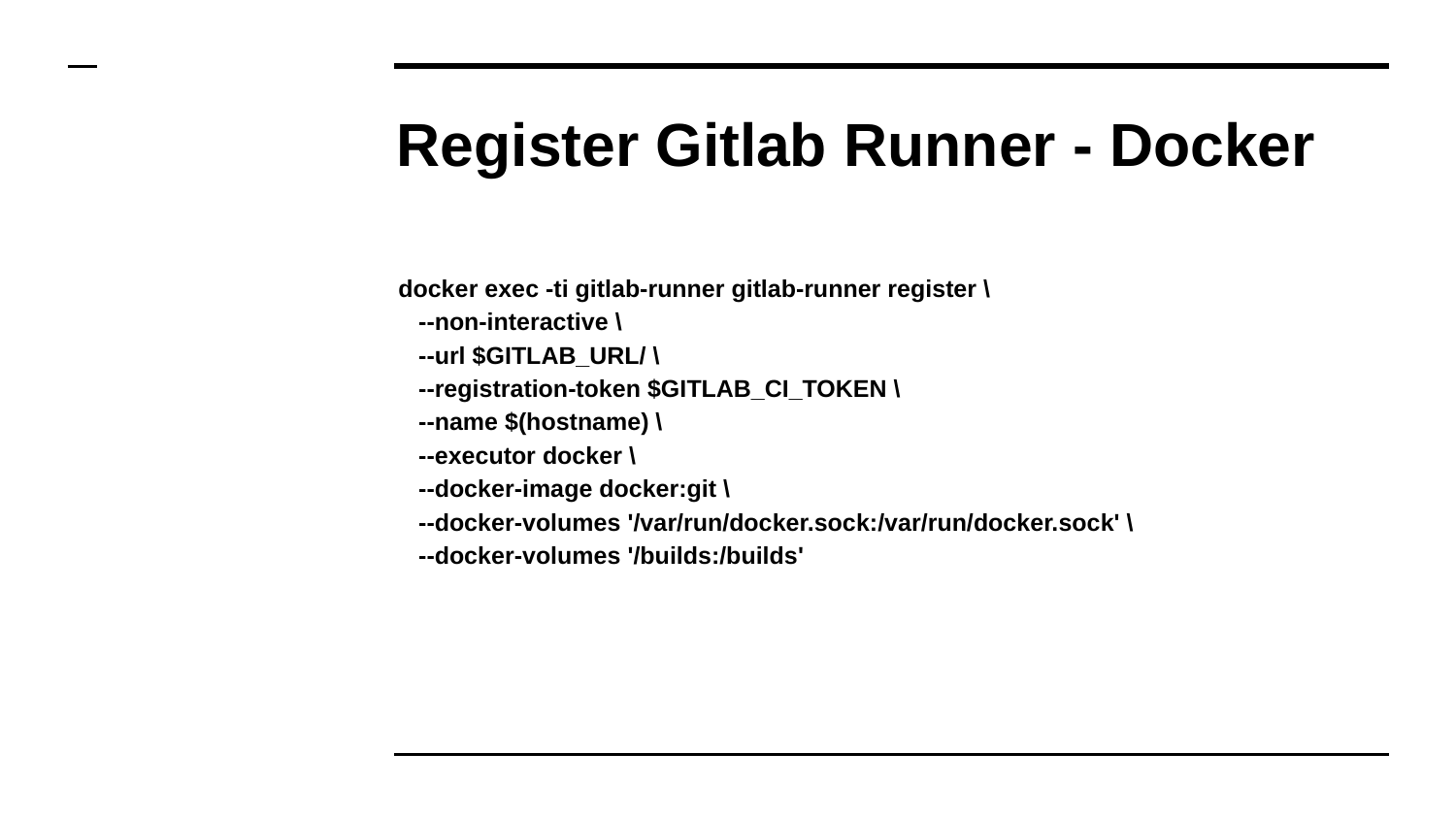

# Register Gitlab Runner - Docker
docker exec -ti gitlab-runner gitlab-runner register \
   --non-interactive \
   --url $GITLAB_URL/ \
   --registration-token $GITLAB_CI_TOKEN \
   --name $(hostname) \
   --executor docker \
   --docker-image docker:git \
   --docker-volumes '/var/run/docker.sock:/var/run/docker.sock' \
   --docker-volumes '/builds:/builds'